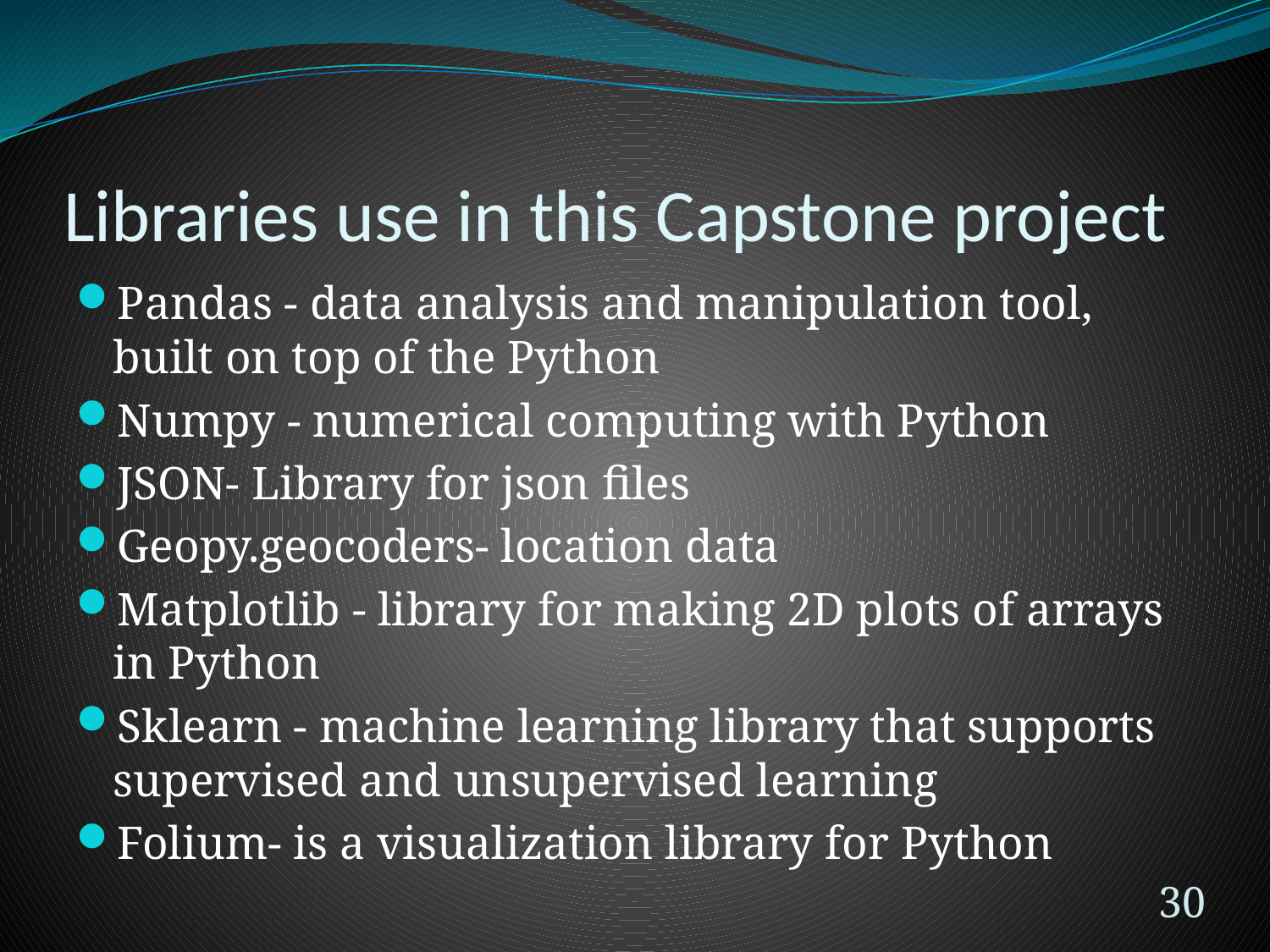

# Libraries use in this Capstone project
Pandas - data analysis and manipulation tool,
built on top of the Python
Numpy - numerical computing with Python
JSON- Library for json files
Geopy.geocoders- location data
Matplotlib - library for making 2D plots of arrays in Python
Sklearn - machine learning library that supports supervised and unsupervised learning
Folium- is a visualization library for Python
30